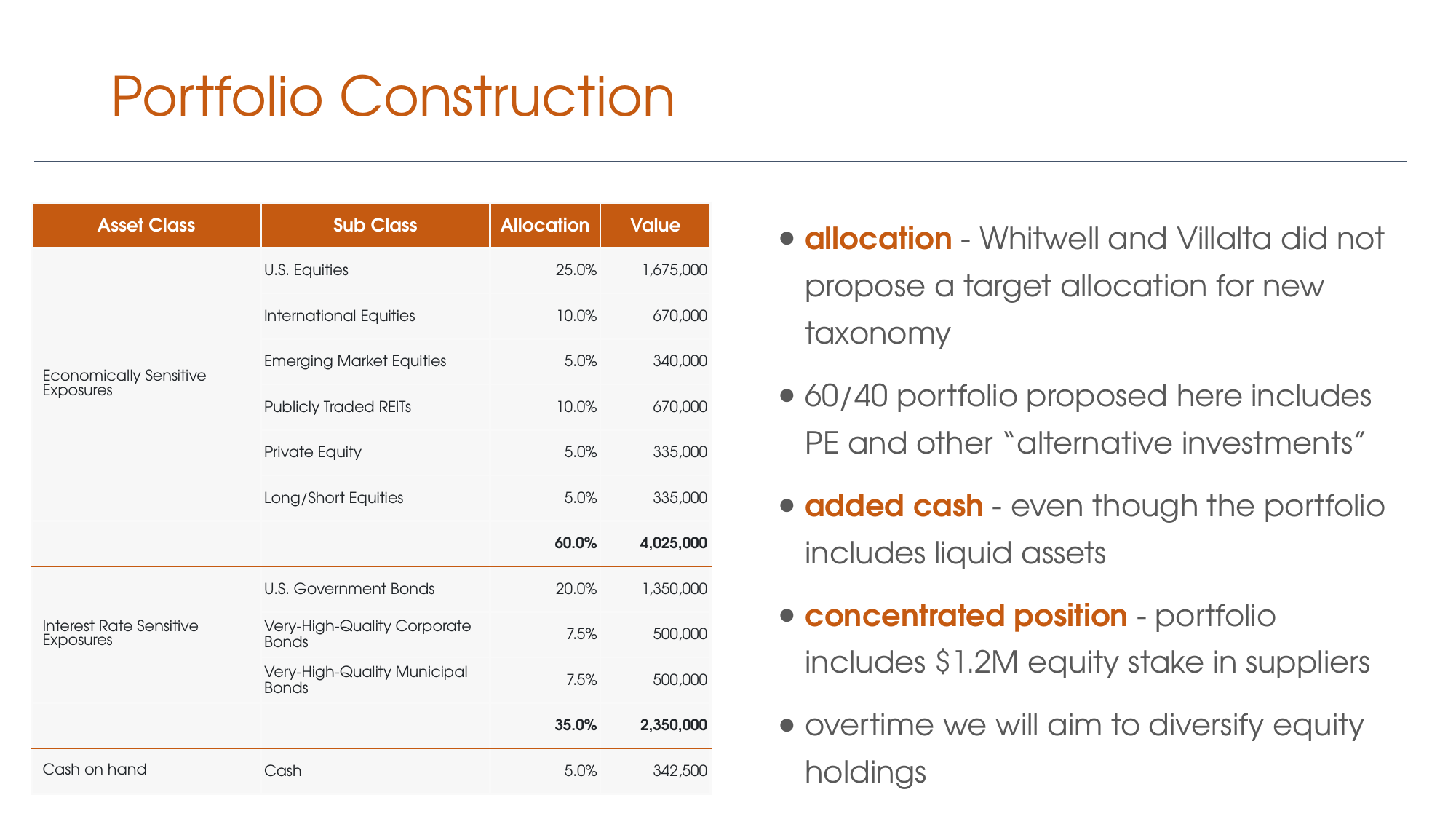

# Portfolio Construction
| Asset Class | Sub Class | Allocation | Value |
| --- | --- | --- | --- |
| Economically Sensitive Exposures | U.S. Equities | 25.0% | 1,675,000 |
|  | International Equities | 10.0% | 670,000 |
|  | Emerging Market Equities | 5.0% | 340,000 |
|  | Publicly Traded REITs | 10.0% | 670,000 |
|  | Private Equity | 5.0% | 335,000 |
|  | Long/Short Equities | 5.0% | 335,000 |
|  |  | 60.0% | 4,025,000 |
| Interest Rate Sensitive Exposures | U.S. Government Bonds | 20.0% | 1,350,000 |
|  | Very-High-Quality Corporate Bonds | 7.5% | 500,000 |
|  | Very-High-Quality Municipal Bonds | 7.5% | 500,000 |
|  |  | 35.0% | 2,350,000 |
| Cash on hand | Cash | 5.0% | 342,500 |
allocation - Whitwell and Villalta did not propose a target allocation for new taxonomy
60/40 portfolio proposed here includes PE and other “alternative investments”
added cash - even though the portfolio includes liquid assets
concentrated position - portfolio includes $1.2M equity stake in suppliers
overtime we will aim to diversify equity holdings